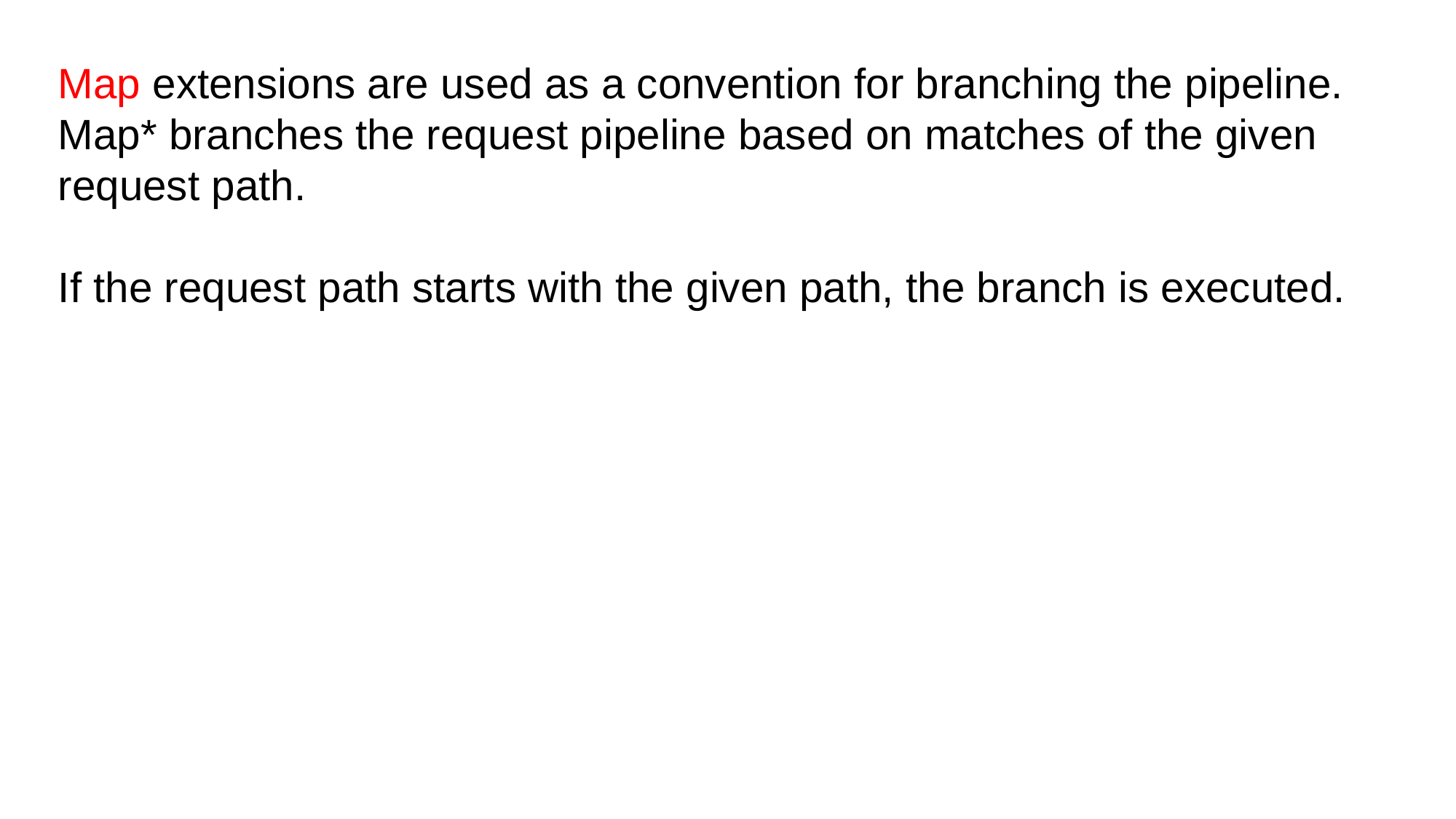

Map extensions are used as a convention for branching the pipeline. Map* branches the request pipeline based on matches of the given request path.

If the request path starts with the given path, the branch is executed.